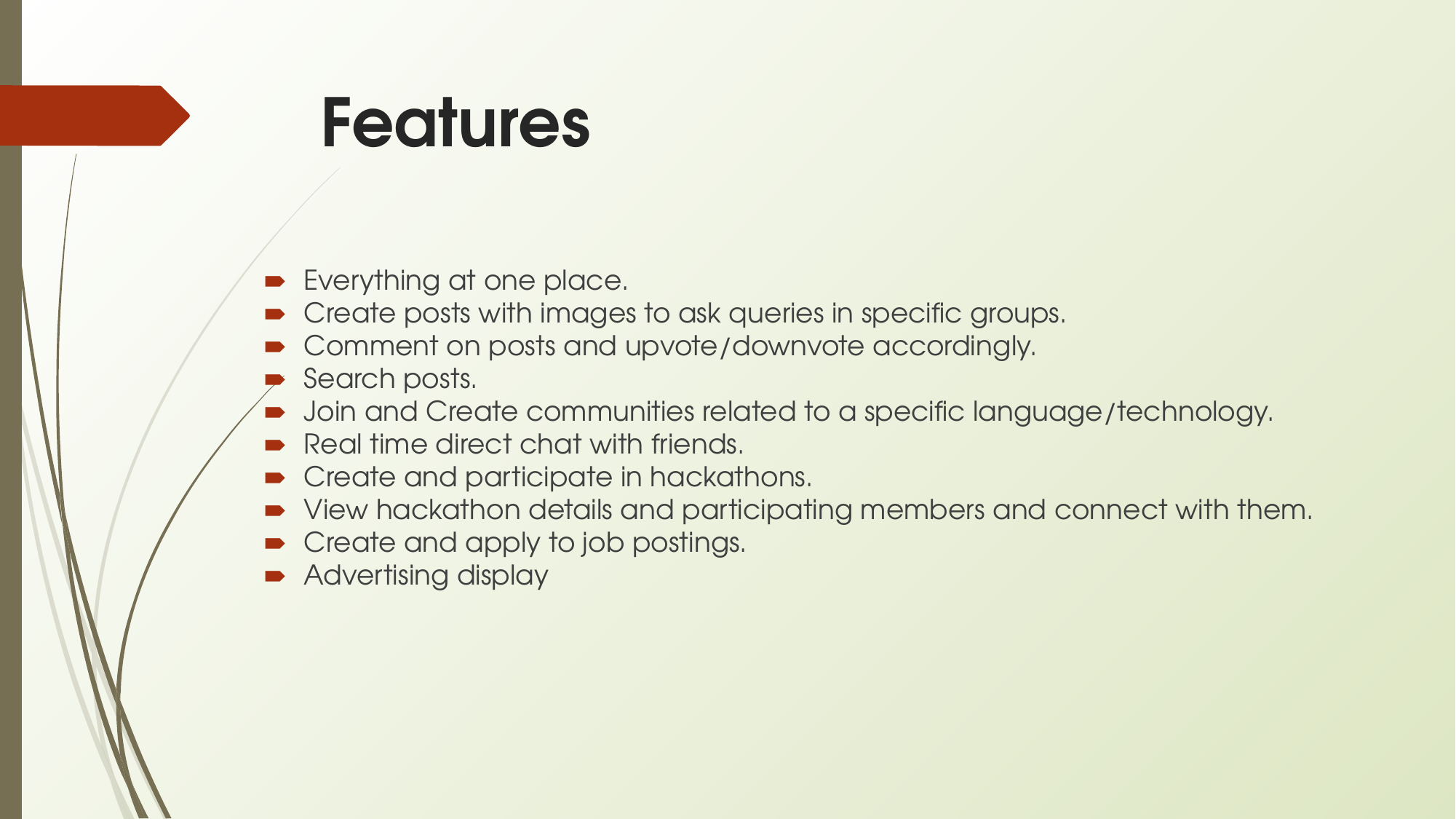

# Features
Everything at one place.
Create posts with images to ask queries in specific groups.
Comment on posts and upvote/downvote accordingly.
Search posts.
Join and Create communities related to a specific language/technology.
Real time direct chat with friends.
Create and participate in hackathons.
View hackathon details and participating members and connect with them.
Create and apply to job postings.
Advertising display